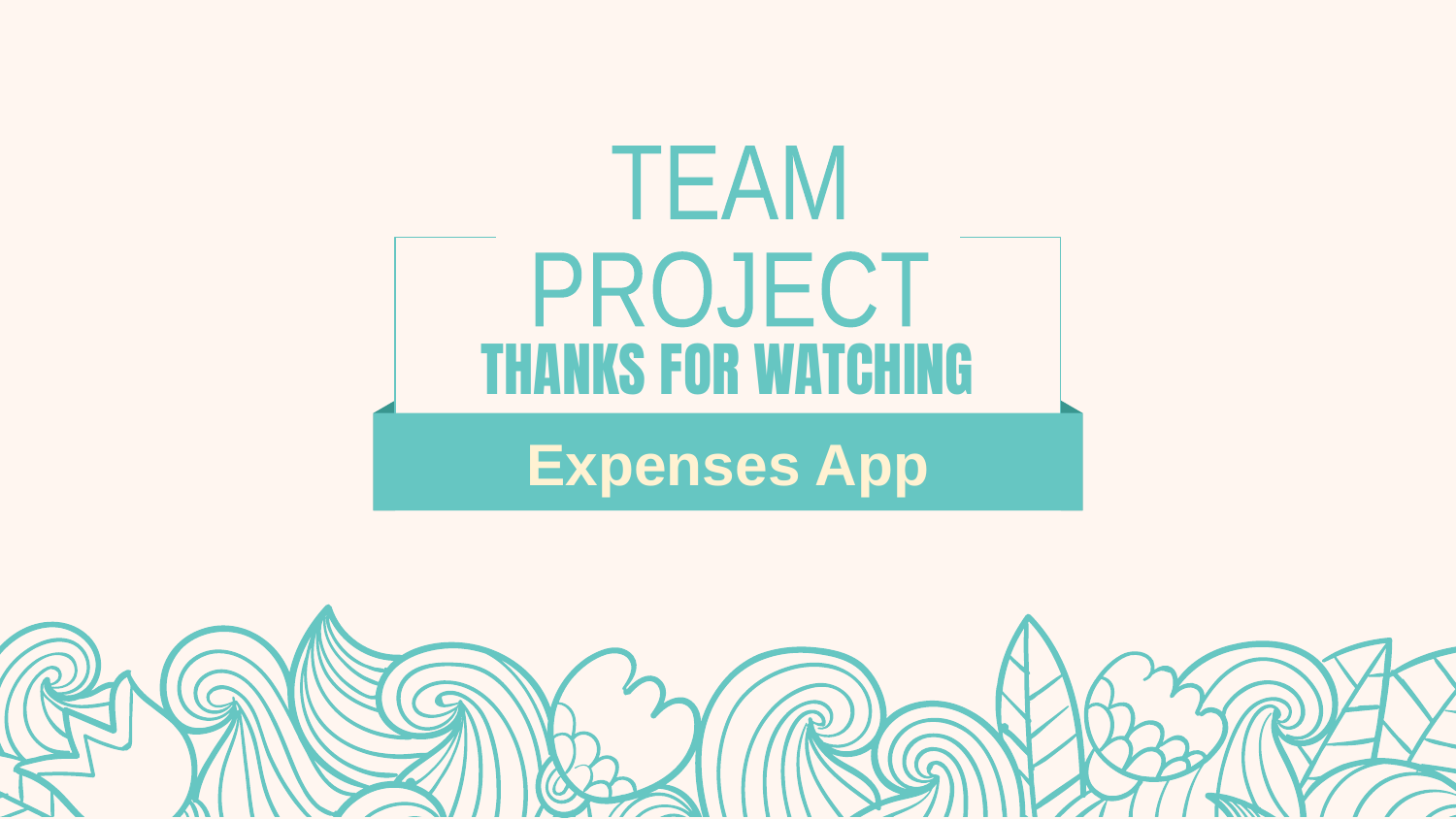

TEAM
PROJECT

THANKS FOR WATCHING

Expenses App